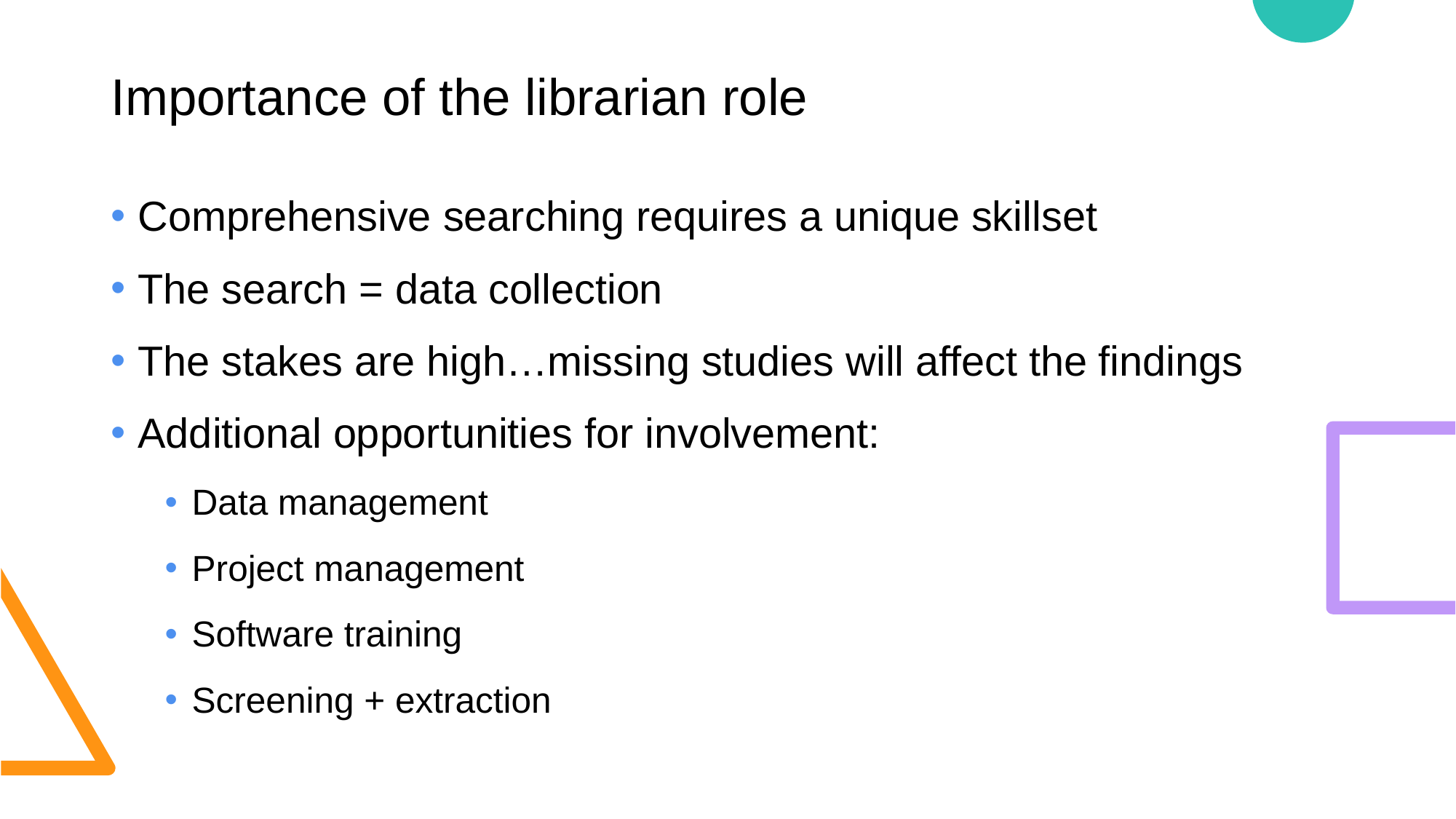

# Importance of the librarian role
Comprehensive searching requires a unique skillset
The search = data collection
The stakes are high…missing studies will affect the findings
Additional opportunities for involvement:
Data management
Project management
Software training
Screening + extraction